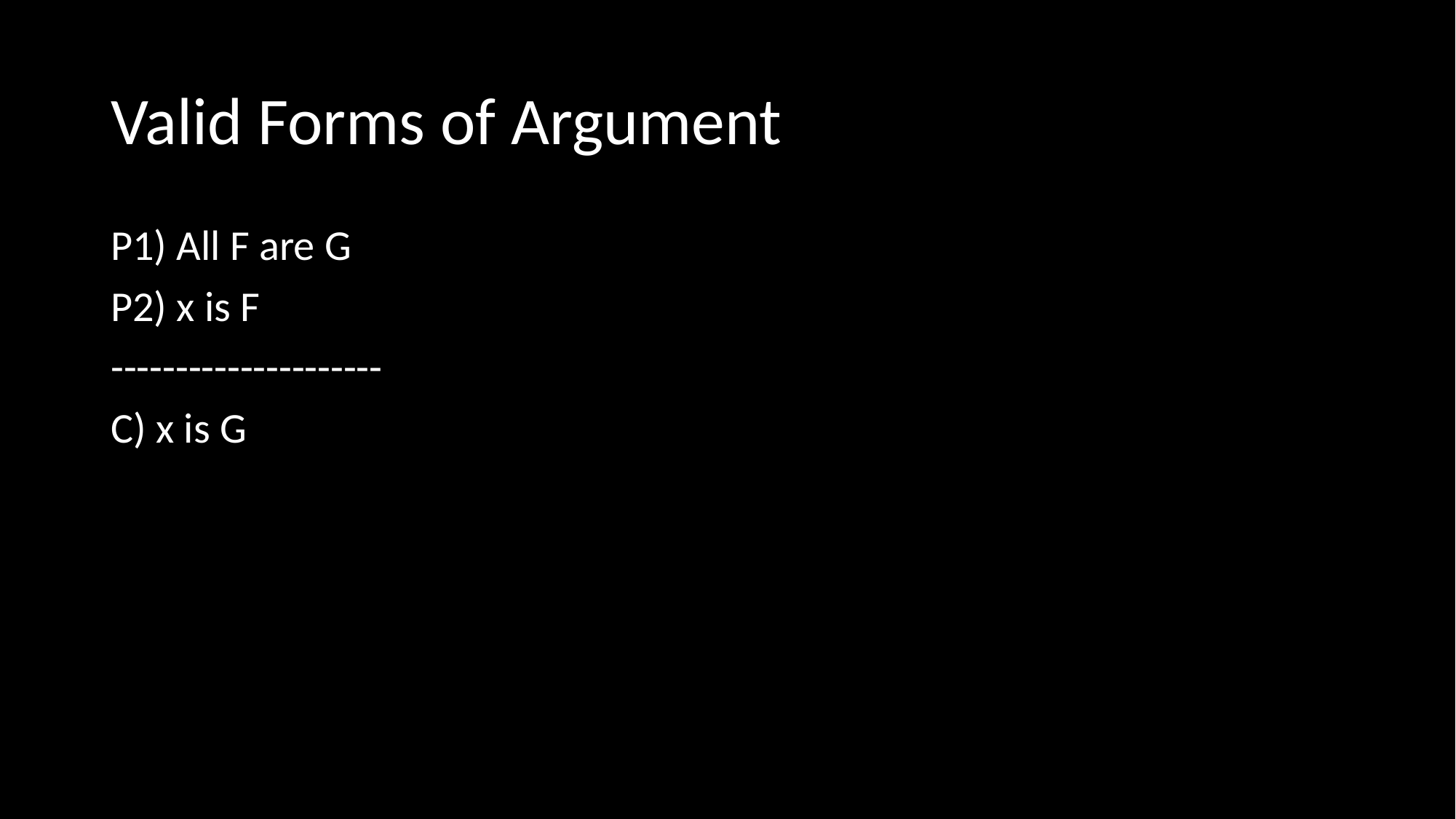

# Valid Forms of Argument
P1) All F are G
P2) x is F
---------------------
C) x is G